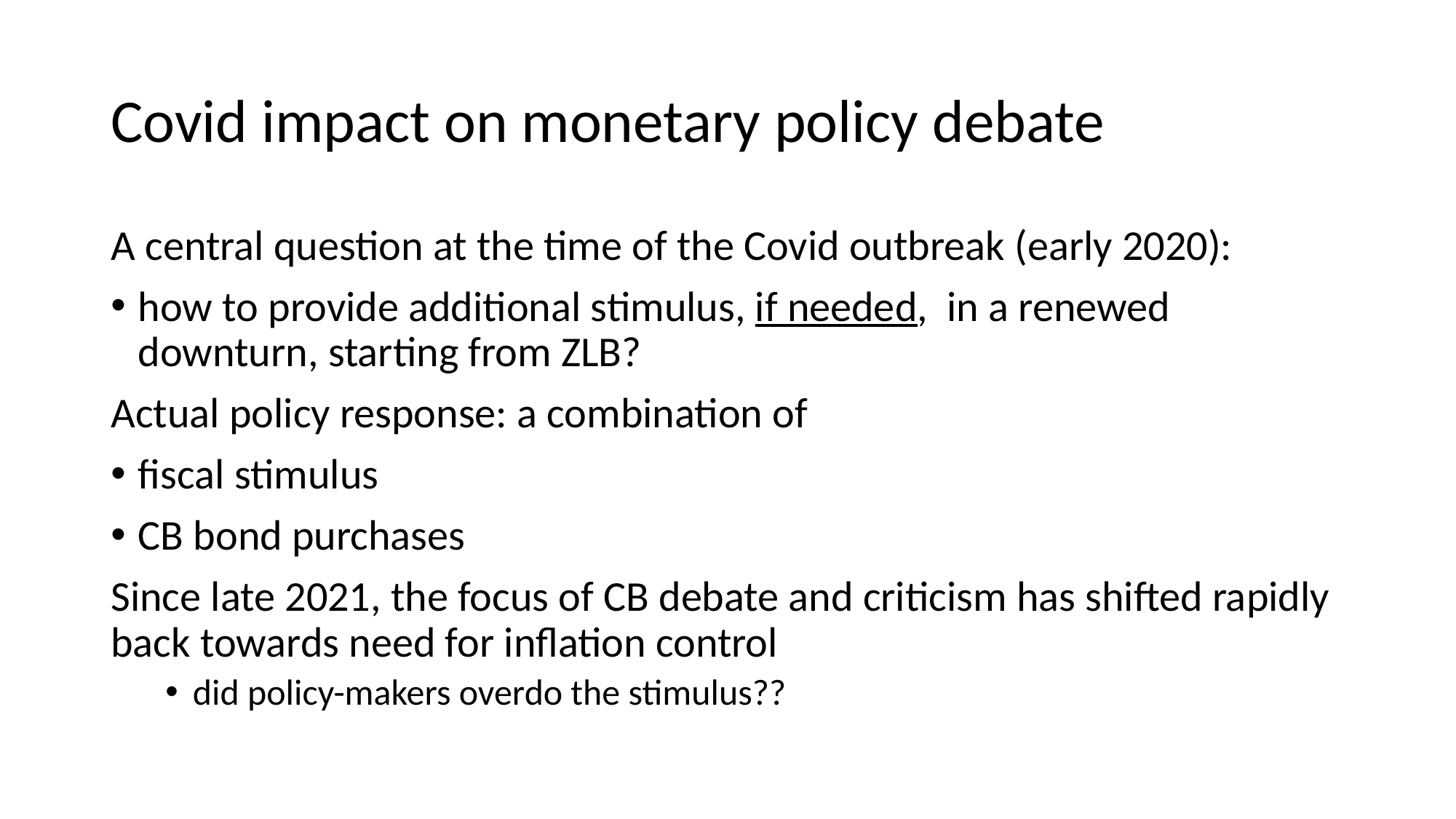

# Covid impact on monetary policy debate
A central question at the time of the Covid outbreak (early 2020):
how to provide additional stimulus, if needed,  in a renewed downturn, starting from ZLB?
Actual policy response: a combination of
fiscal stimulus
CB bond purchases
Since late 2021, the focus of CB debate and criticism has shifted rapidly back towards need for inflation control
did policy-makers overdo the stimulus??